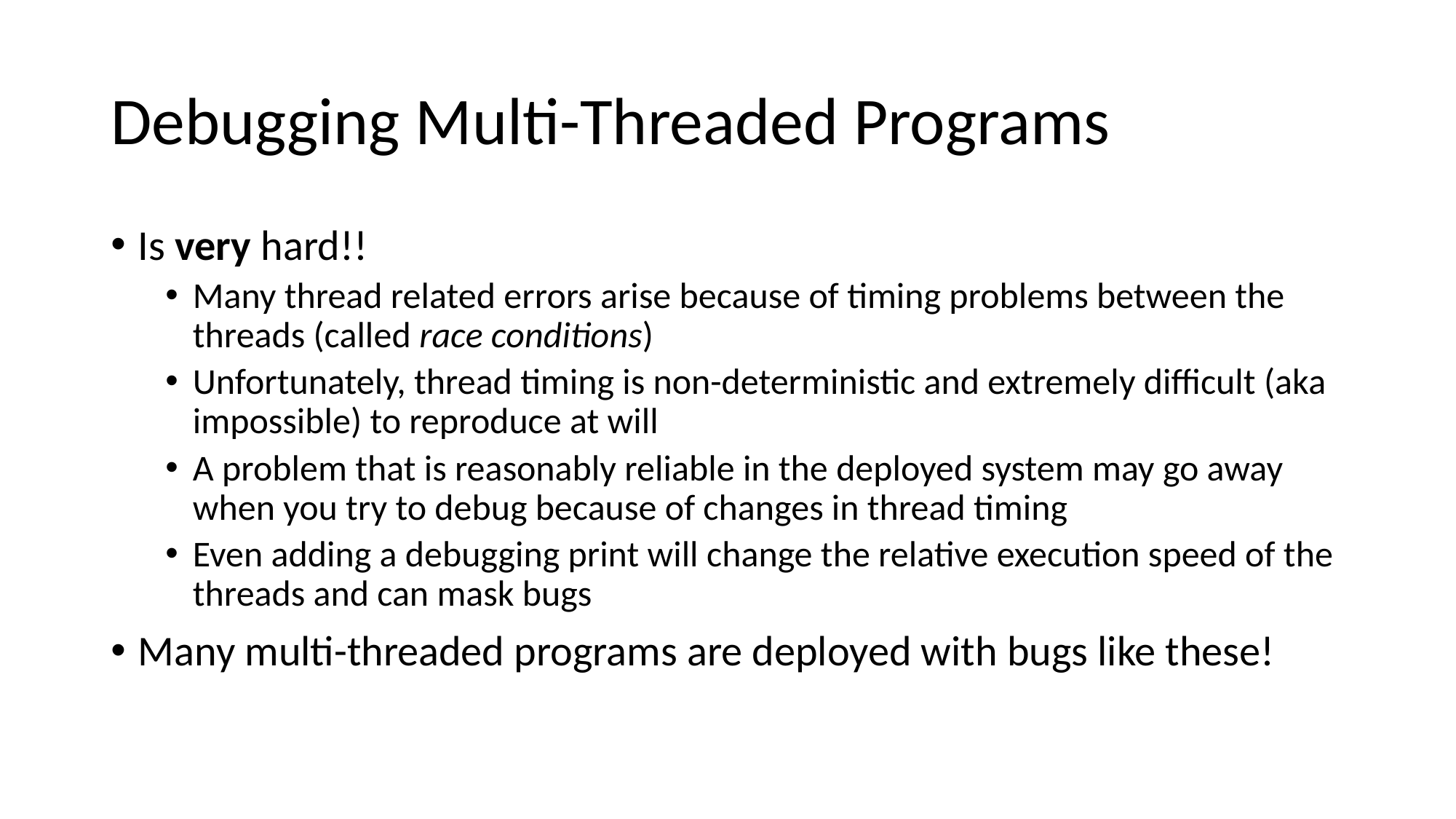

# Debugging Multi-Threaded Programs
Is very hard!!
Many thread related errors arise because of timing problems between the threads (called race conditions)
Unfortunately, thread timing is non-deterministic and extremely difficult (aka impossible) to reproduce at will
A problem that is reasonably reliable in the deployed system may go away when you try to debug because of changes in thread timing
Even adding a debugging print will change the relative execution speed of the threads and can mask bugs
Many multi-threaded programs are deployed with bugs like these!